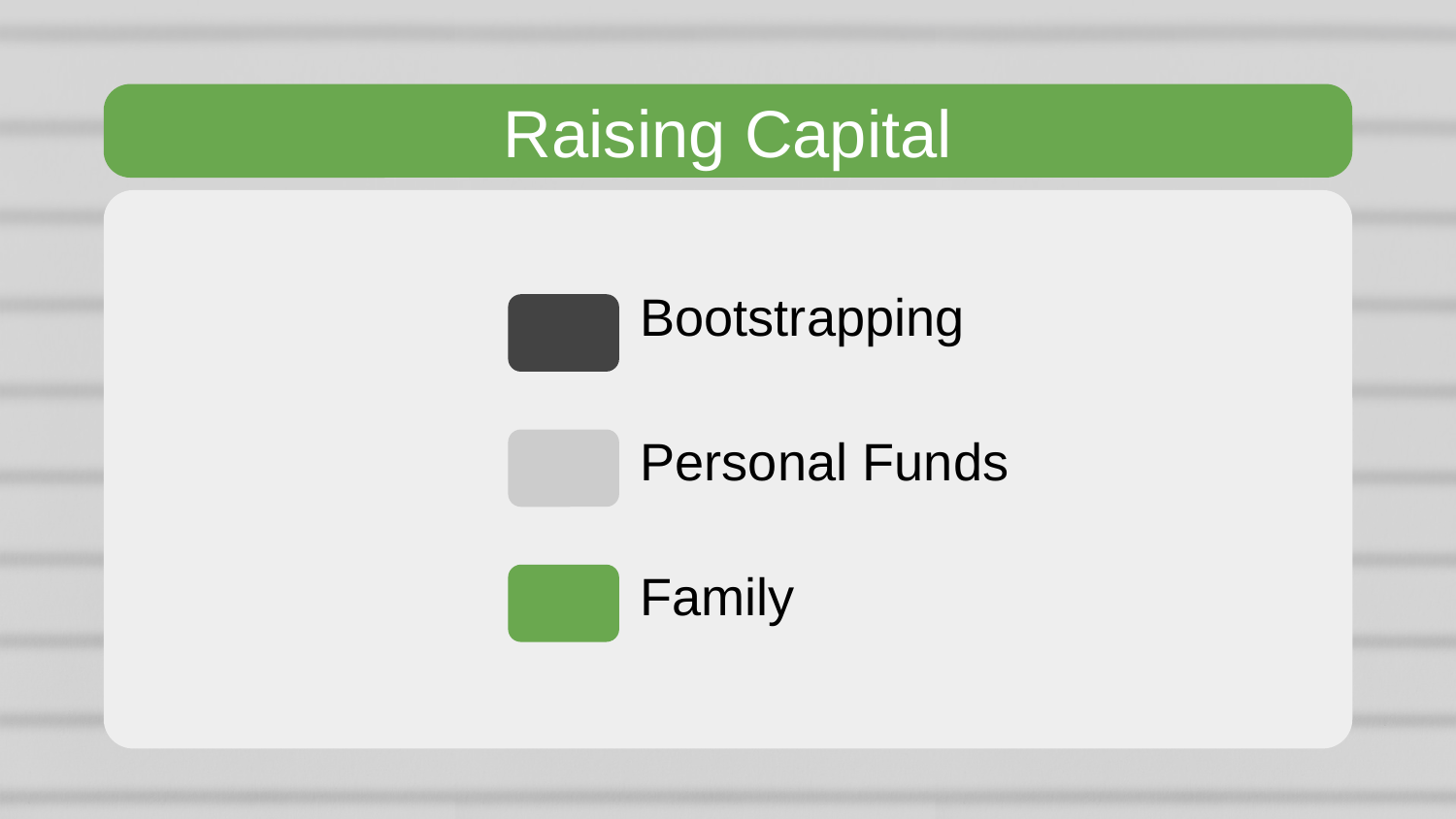

# Raising Capital
Bootstrapping

Personal Funds

Family